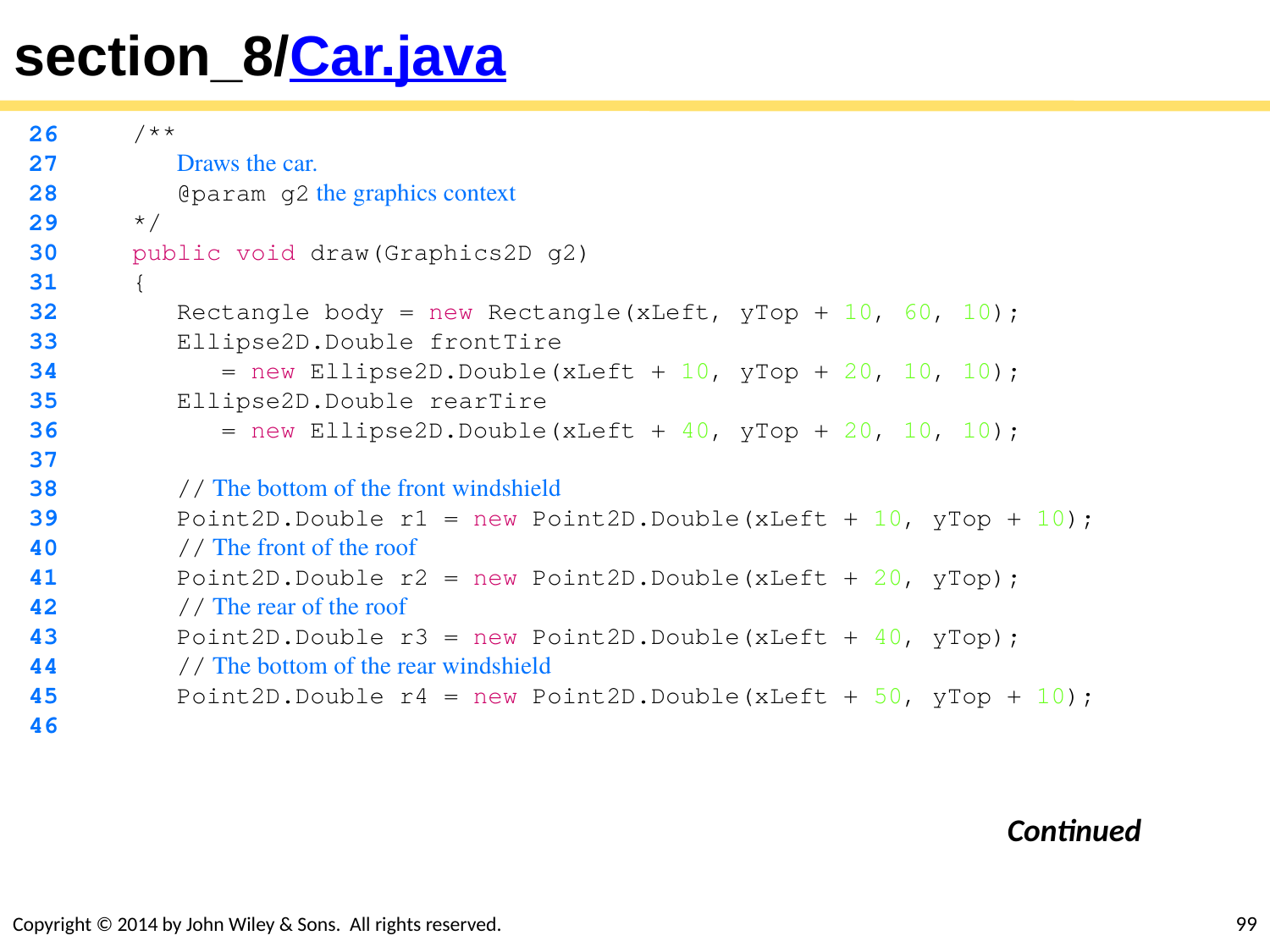

# section_8/Car.java
 26     /**
 27        Draws the car.
 28        @param g2 the graphics context
 29     */
 30     public void draw(Graphics2D g2)
 31     {
 32        Rectangle body = new Rectangle(xLeft, yTop + 10, 60, 10);
 33        Ellipse2D.Double frontTire
 34           = new Ellipse2D.Double(xLeft + 10, yTop + 20, 10, 10);
 35        Ellipse2D.Double rearTire
 36           = new Ellipse2D.Double(xLeft + 40, yTop + 20, 10, 10);
 37
 38        // The bottom of the front windshield
 39        Point2D.Double r1 = new Point2D.Double(xLeft + 10, yTop + 10);
 40        // The front of the roof
 41        Point2D.Double r2 = new Point2D.Double(xLeft + 20, yTop);
 42        // The rear of the roof
 43        Point2D.Double r3 = new Point2D.Double(xLeft + 40, yTop);
 44        // The bottom of the rear windshield
 45        Point2D.Double r4 = new Point2D.Double(xLeft + 50, yTop + 10);
 46
Continued